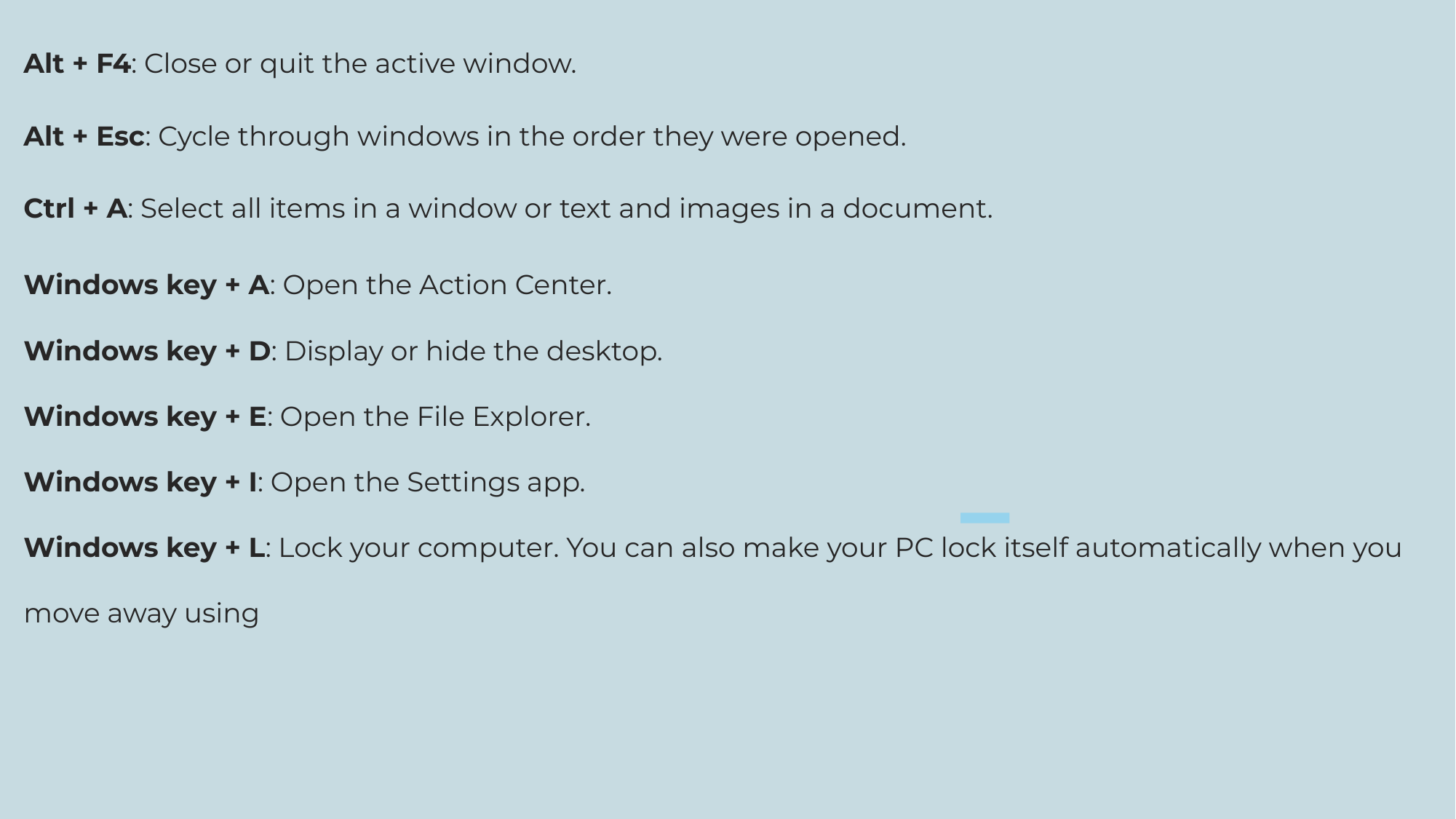

Alt + F4: Close or quit the active window.
Alt + Esc: Cycle through windows in the order they were opened.
Ctrl + A: Select all items in a window or text and images in a document.
Windows key + A: Open the Action Center.
Windows key + D: Display or hide the desktop.
Windows key + E: Open the File Explorer.
Windows key + I: Open the Settings app.
Windows key + L: Lock your computer. You can also make your PC lock itself automatically when you move away using